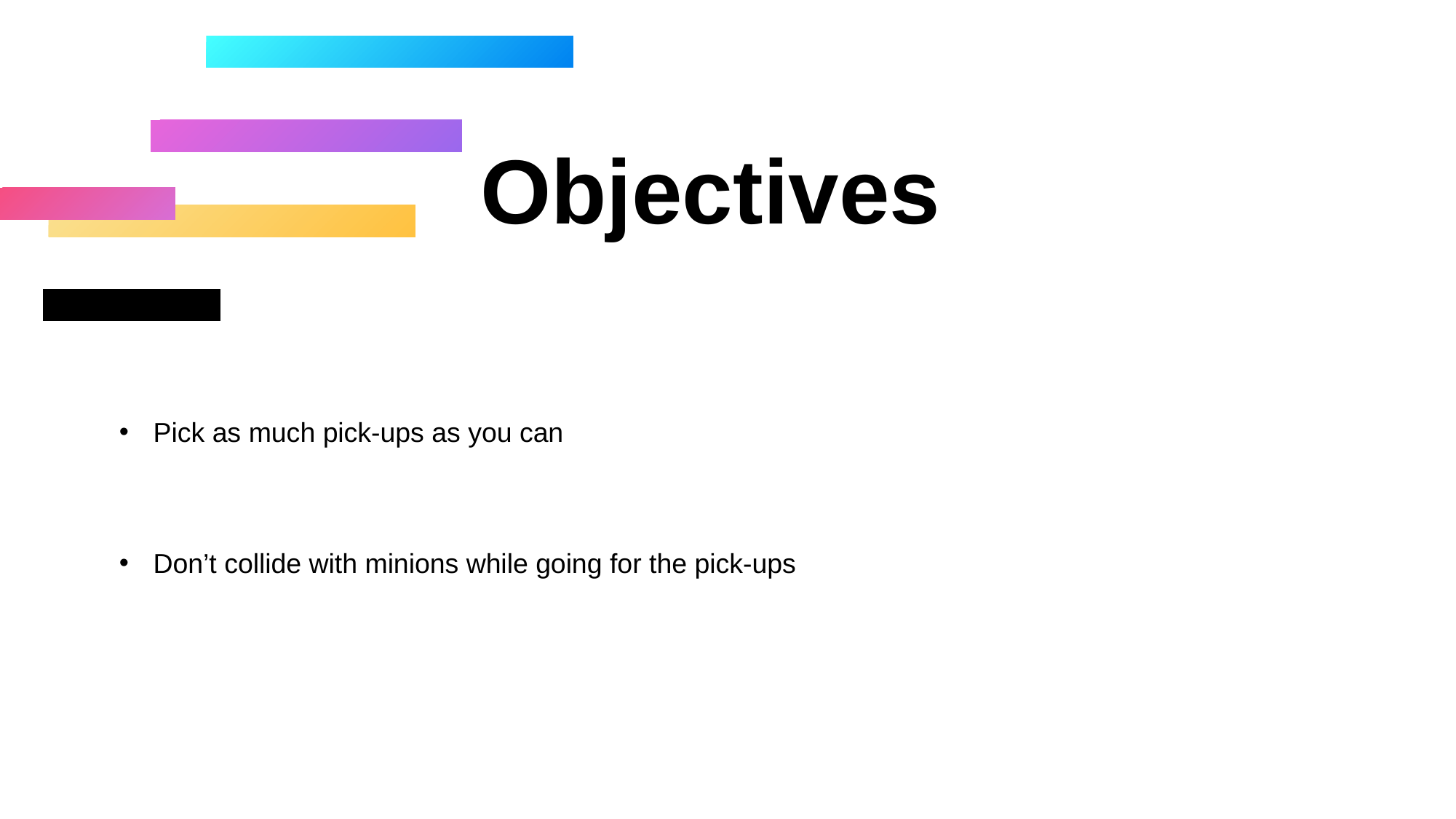

Objectives
Pick as much pick-ups as you can

Don’t collide with minions while going for the pick-ups